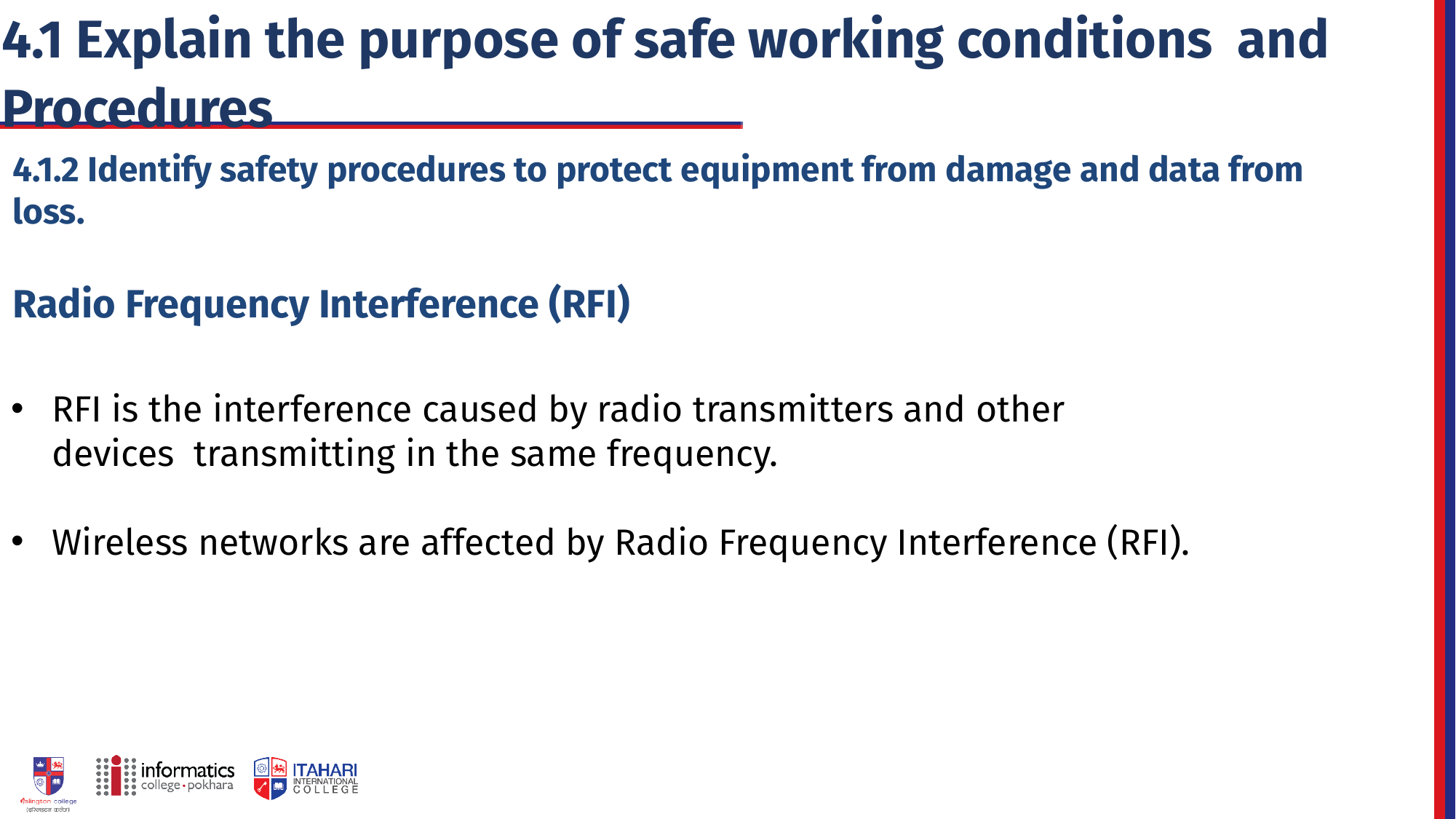

# 4.1 Explain the purpose of safe working conditions  and Procedures
4.1.2 Identify safety procedures to protect equipment from damage and data from loss.

Radio Frequency Interference (RFI)

RFI is the interference caused by radio transmitters and other devices  transmitting in the same frequency.

Wireless networks are affected by Radio Frequency Interference (RFI).